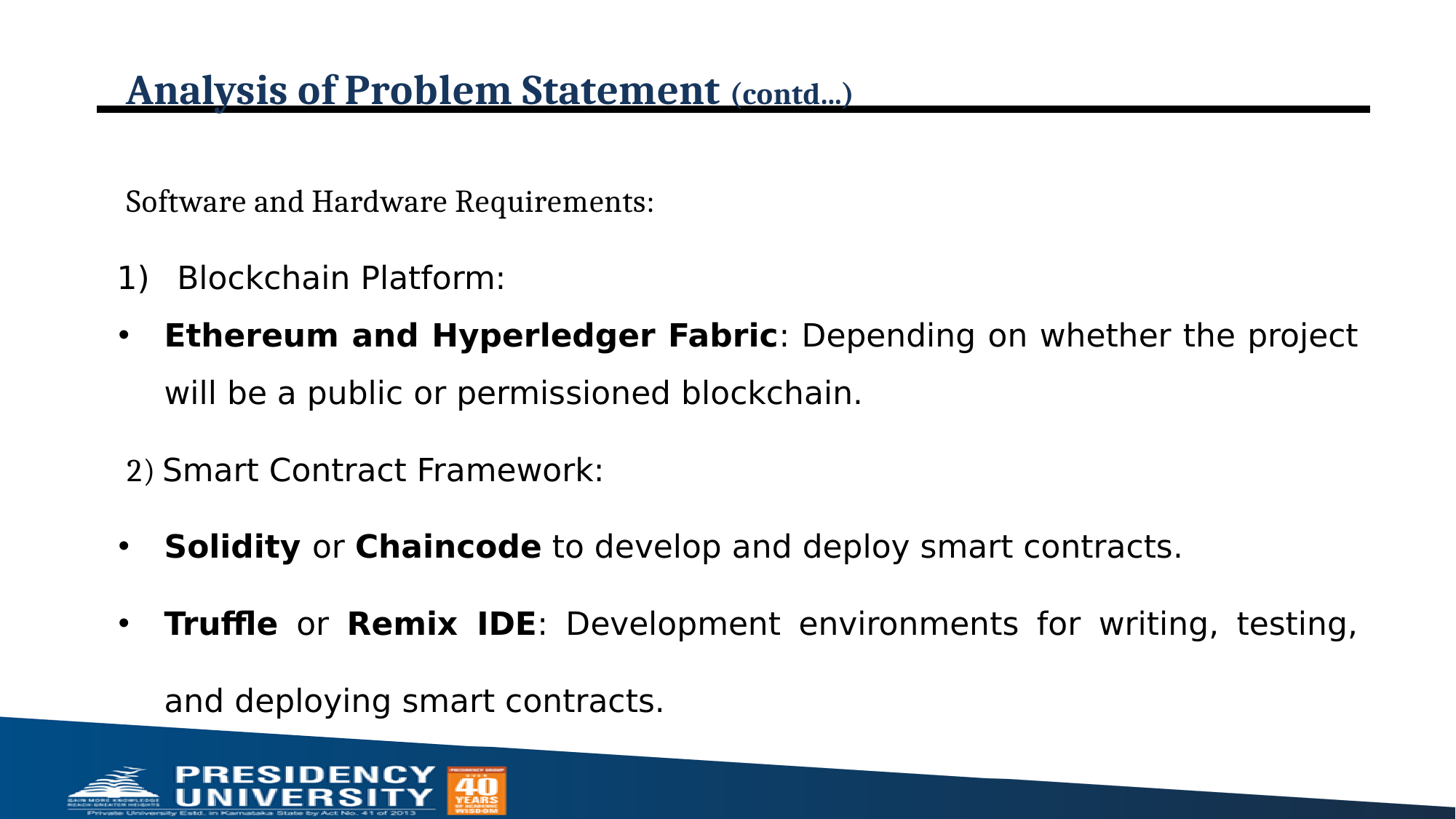

# Analysis of Problem Statement (contd...)
Software and Hardware Requirements:
Blockchain Platform:
Ethereum and Hyperledger Fabric: Depending on whether the project will be a public or permissioned blockchain.
2) Smart Contract Framework:
Solidity or Chaincode to develop and deploy smart contracts.
Truffle or Remix IDE: Development environments for writing, testing, and deploying smart contracts.